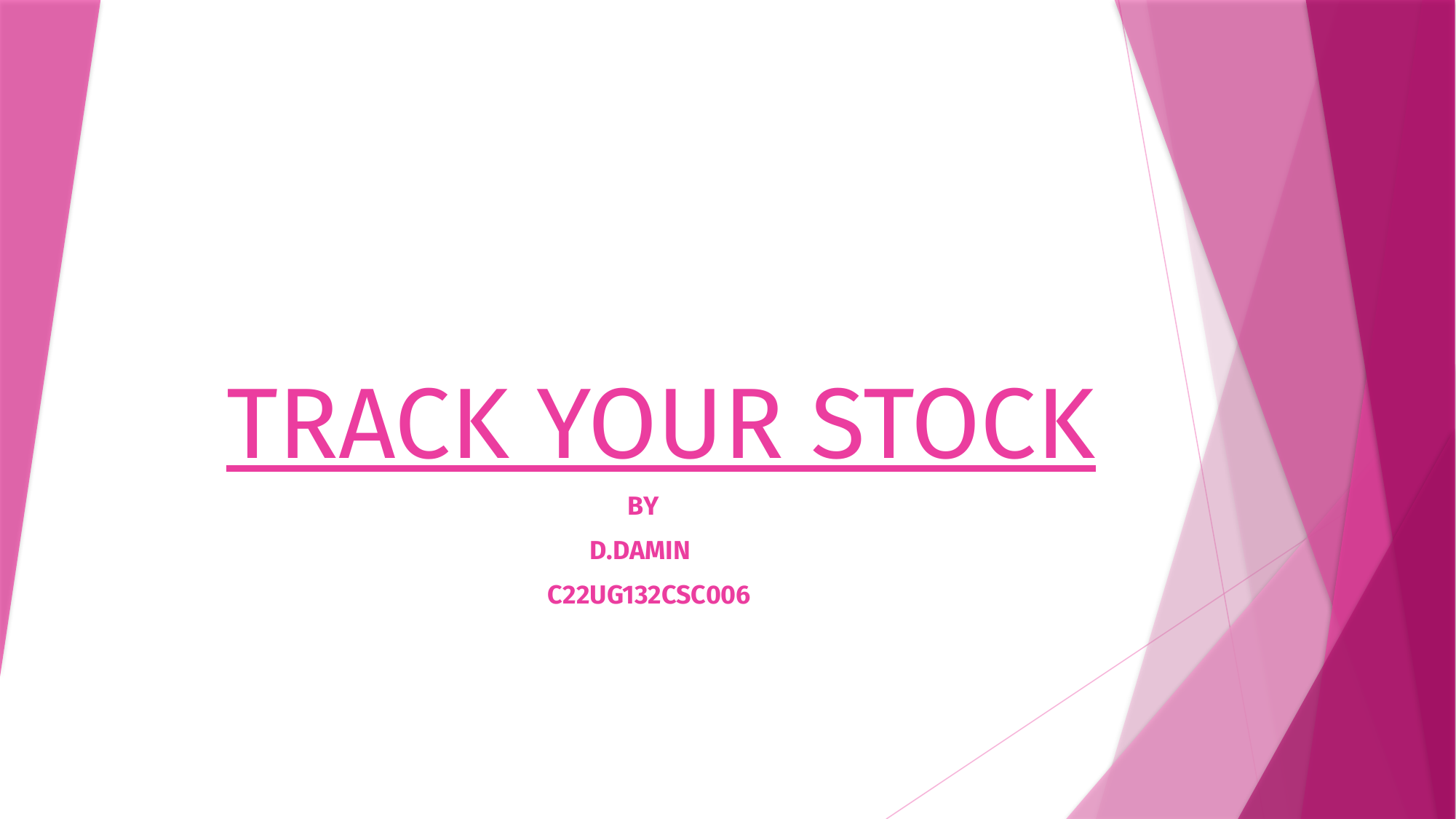

# TRACK YOUR STOCK
BY
D.DAMIN
  C22UG132CSC006